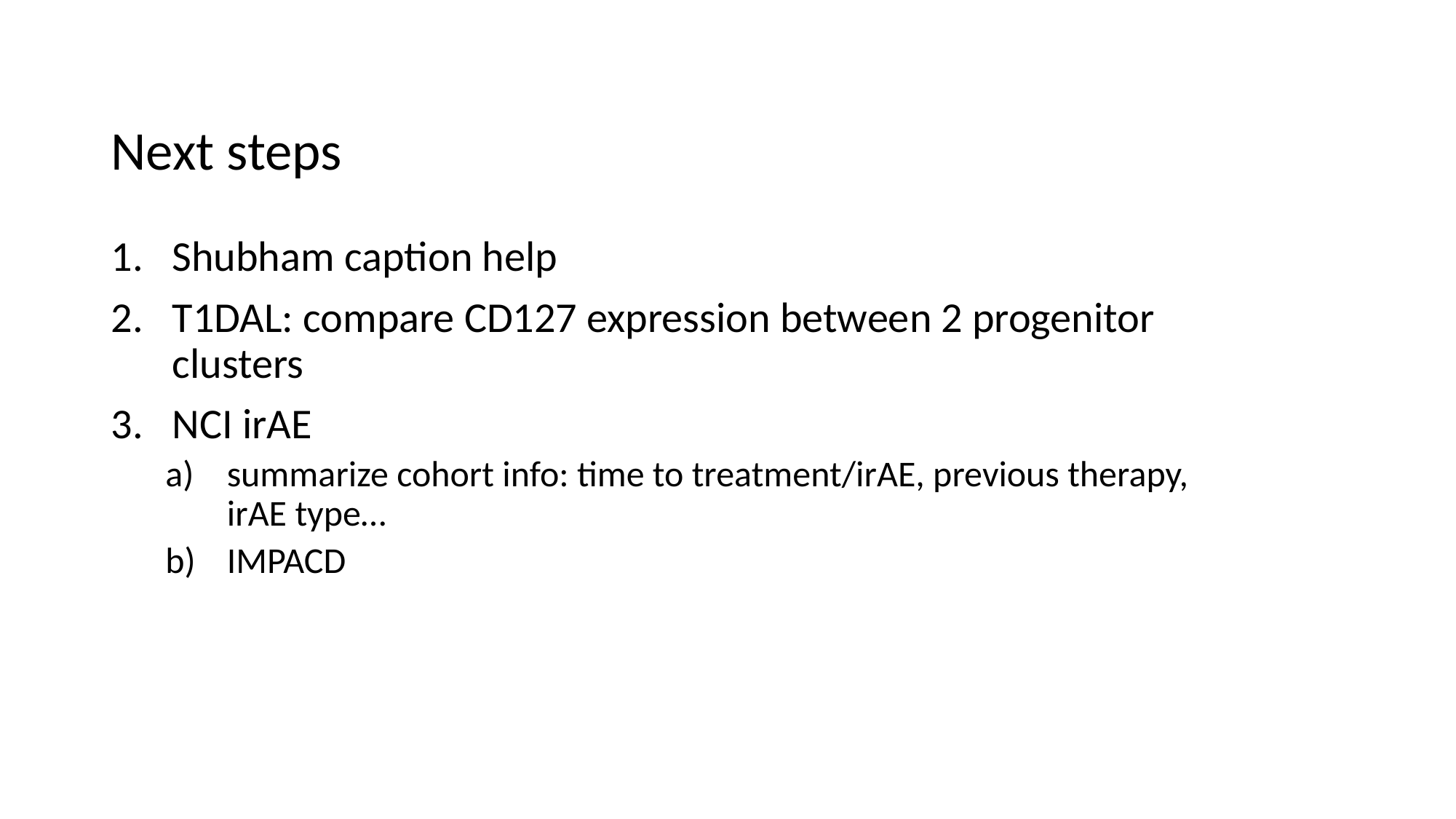

# Next steps
Shubham caption help
T1DAL: compare CD127 expression between 2 progenitor clusters
NCI irAE
summarize cohort info: time to treatment/irAE, previous therapy, irAE type…
IMPACD